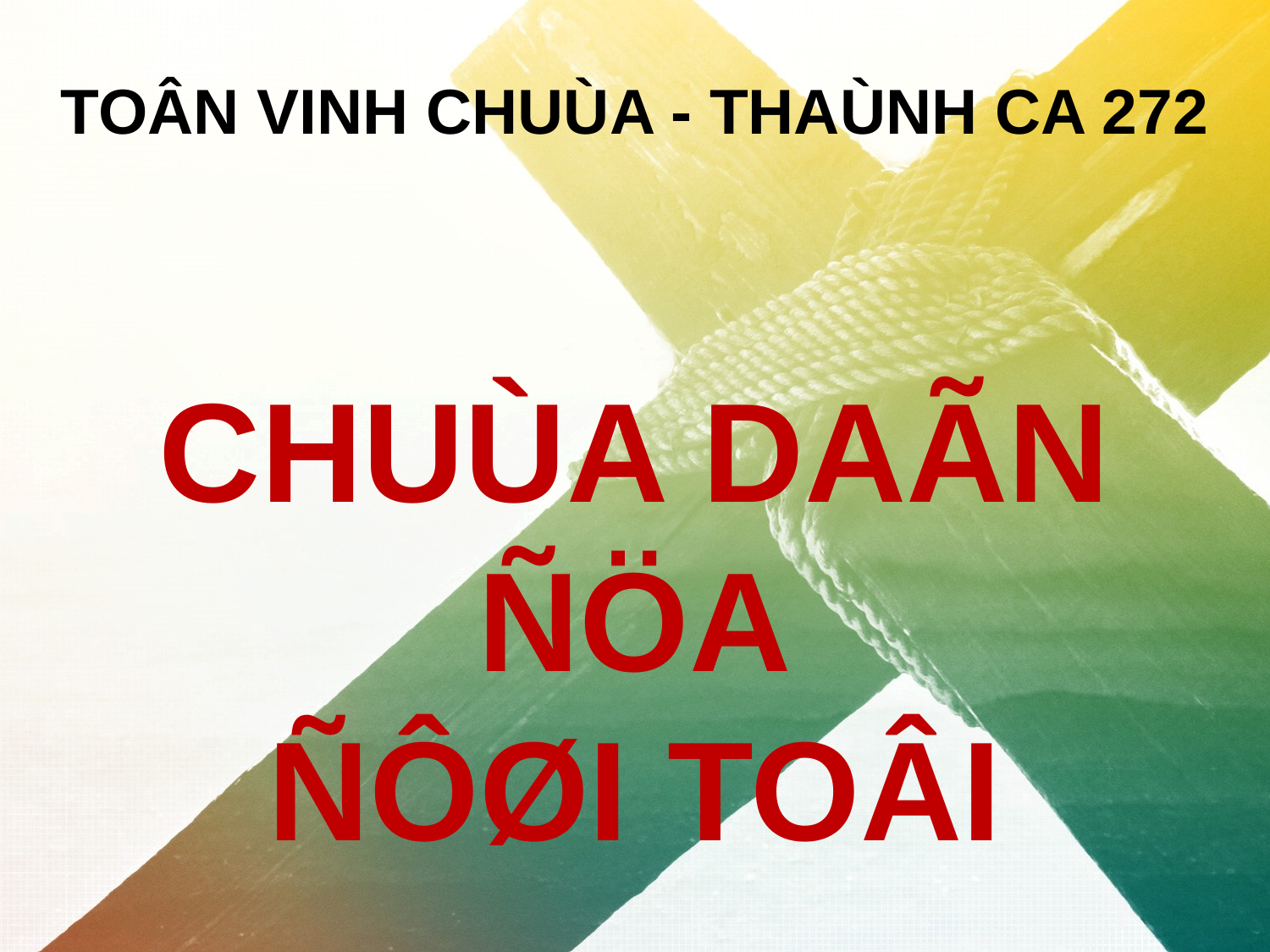

TOÂN VINH CHUÙA - THAÙNH CA 272
CHUÙA DAÃN ÑÖA
ÑÔØI TOÂI